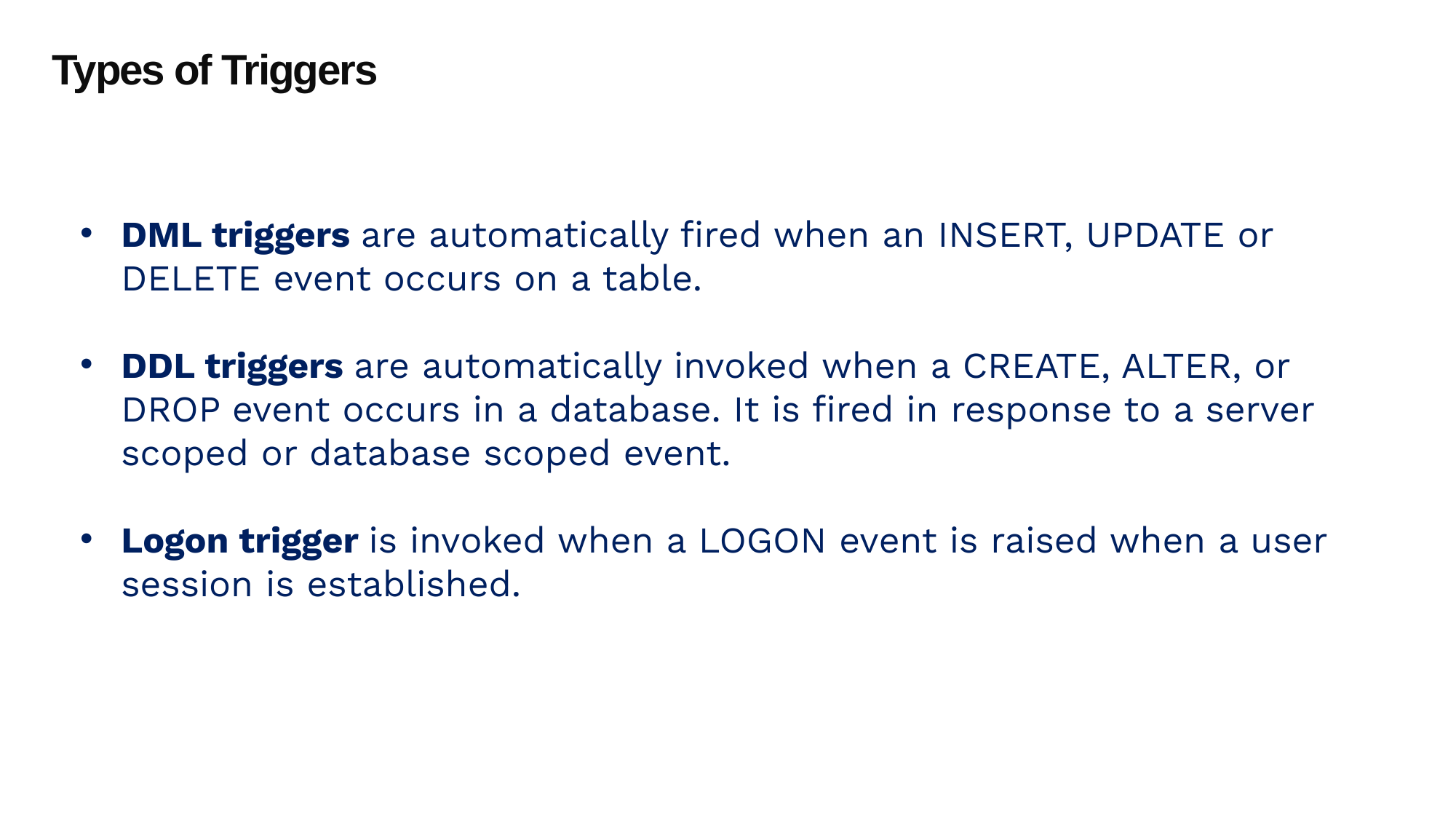

Types of Triggers
DML triggers are automatically fired when an INSERT, UPDATE or DELETE event occurs on a table.

DDL triggers are automatically invoked when a CREATE, ALTER, or DROP event occurs in a database. It is fired in response to a server scoped or database scoped event.

Logon trigger is invoked when a LOGON event is raised when a user session is established.